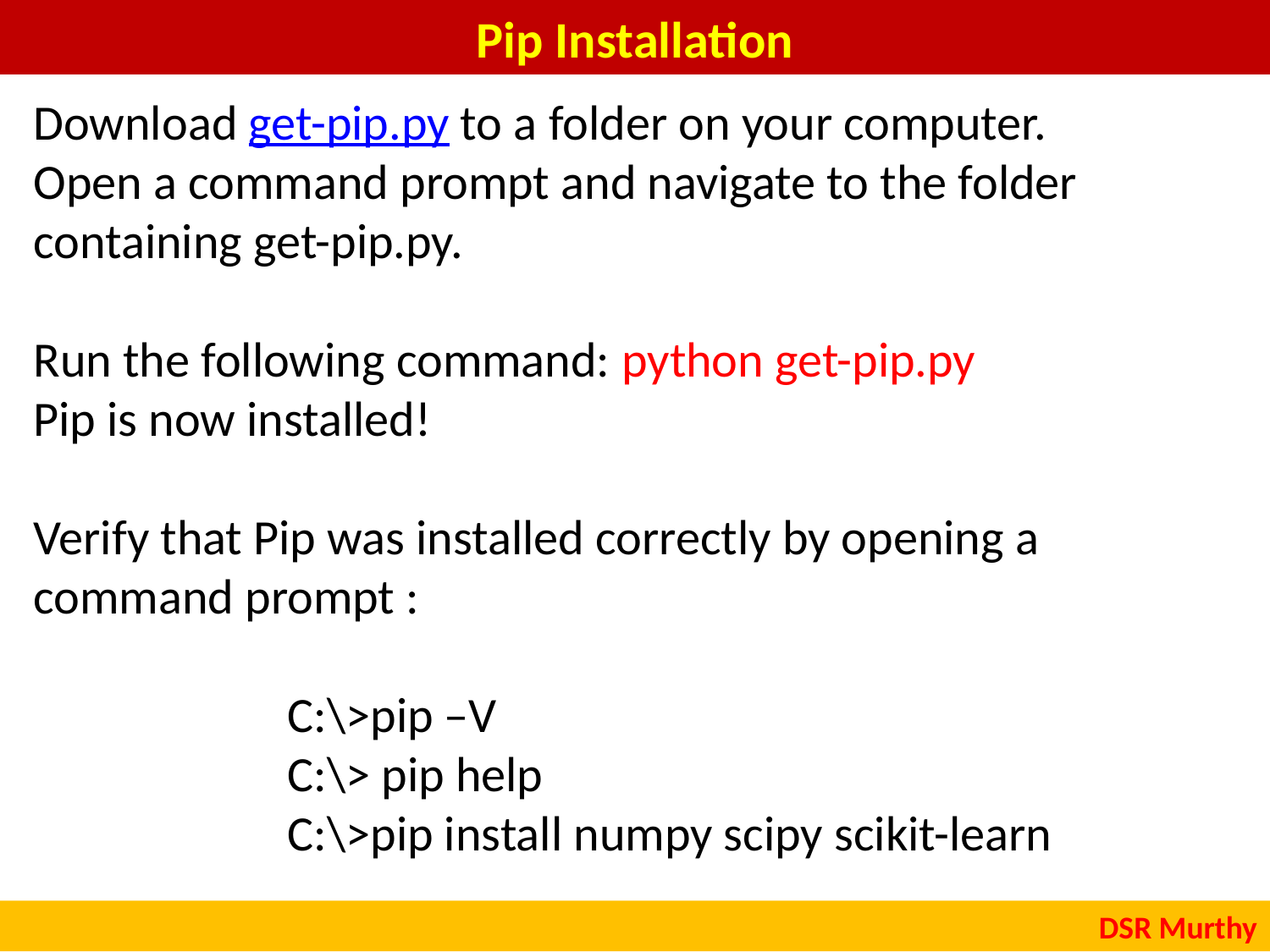

# Pip Installation
Download get-pip.py to a folder on your computer.
Open a command prompt and navigate to the folder containing get-pip.py.

Run the following command: python get-pip.py
Pip is now installed!

Verify that Pip was installed correctly by opening a command prompt :

C:\>pip –V
C:\> pip help
C:\>pip install numpy scipy scikit-learn

DSR Murthy